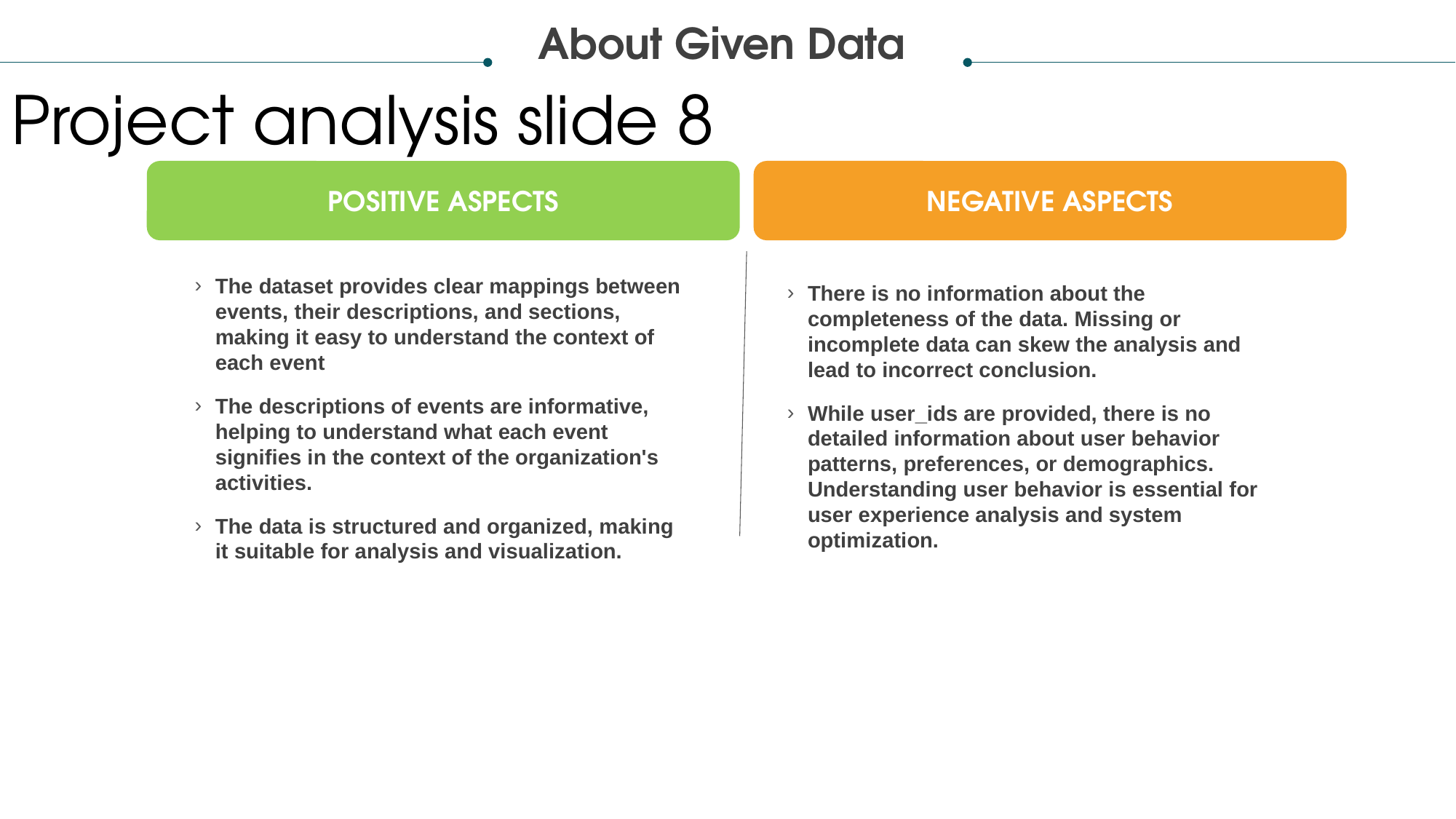

About Given Data
Project analysis slide 8
POSITIVE ASPECTS
NEGATIVE ASPECTS
The dataset provides clear mappings between events, their descriptions, and sections, making it easy to understand the context of each event
The descriptions of events are informative, helping to understand what each event signifies in the context of the organization's activities.
The data is structured and organized, making it suitable for analysis and visualization.

There is no information about the completeness of the data. Missing or incomplete data can skew the analysis and lead to incorrect conclusion.
While user_ids are provided, there is no detailed information about user behavior patterns, preferences, or demographics. Understanding user behavior is essential for user experience analysis and system optimization.